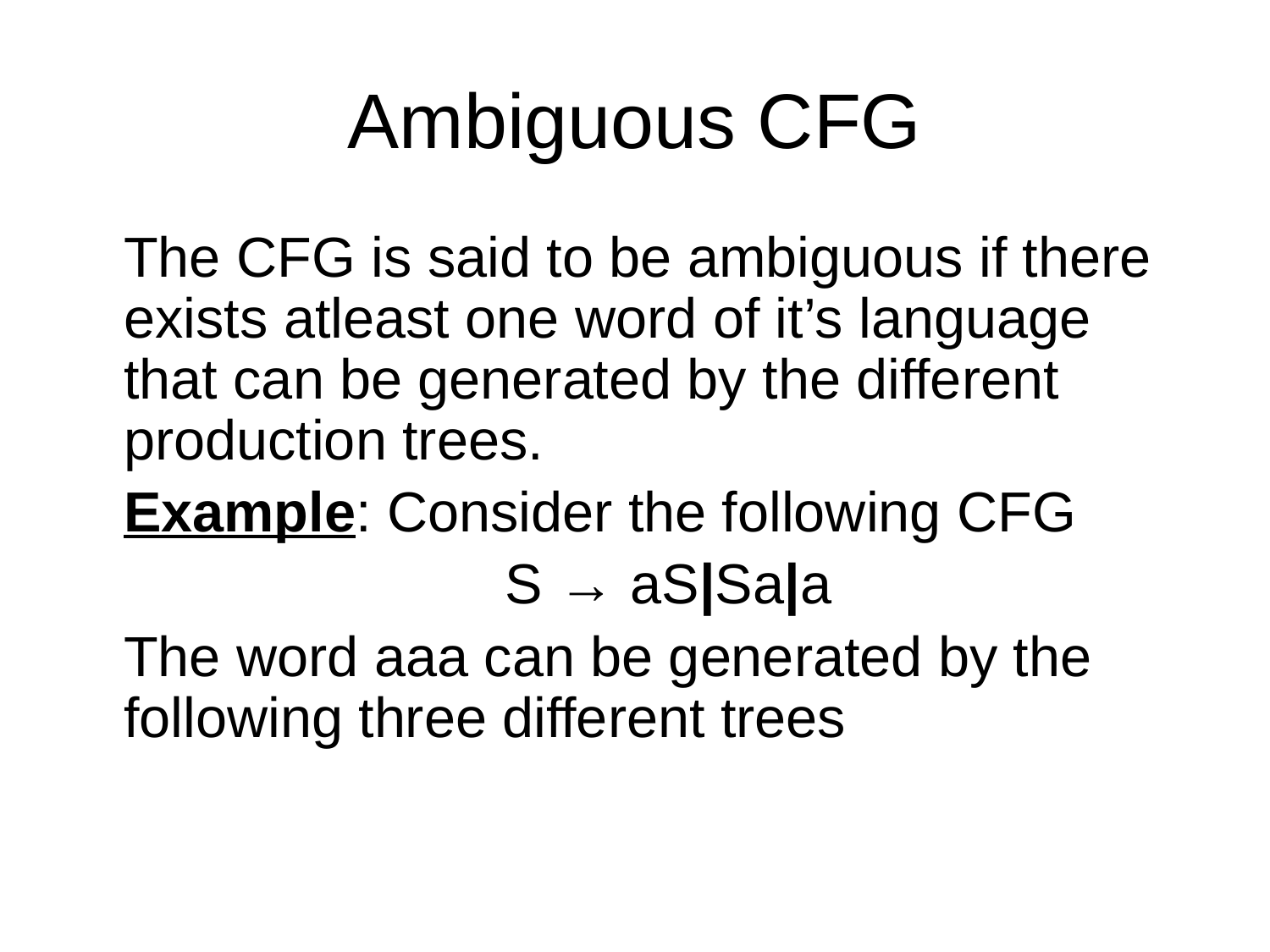

# Ambiguous CFG
	The CFG is said to be ambiguous if there exists atleast one word of it’s language that can be generated by the different production trees.
	Example: Consider the following CFG
				S → aS|Sa|a
	The word aaa can be generated by the following three different trees